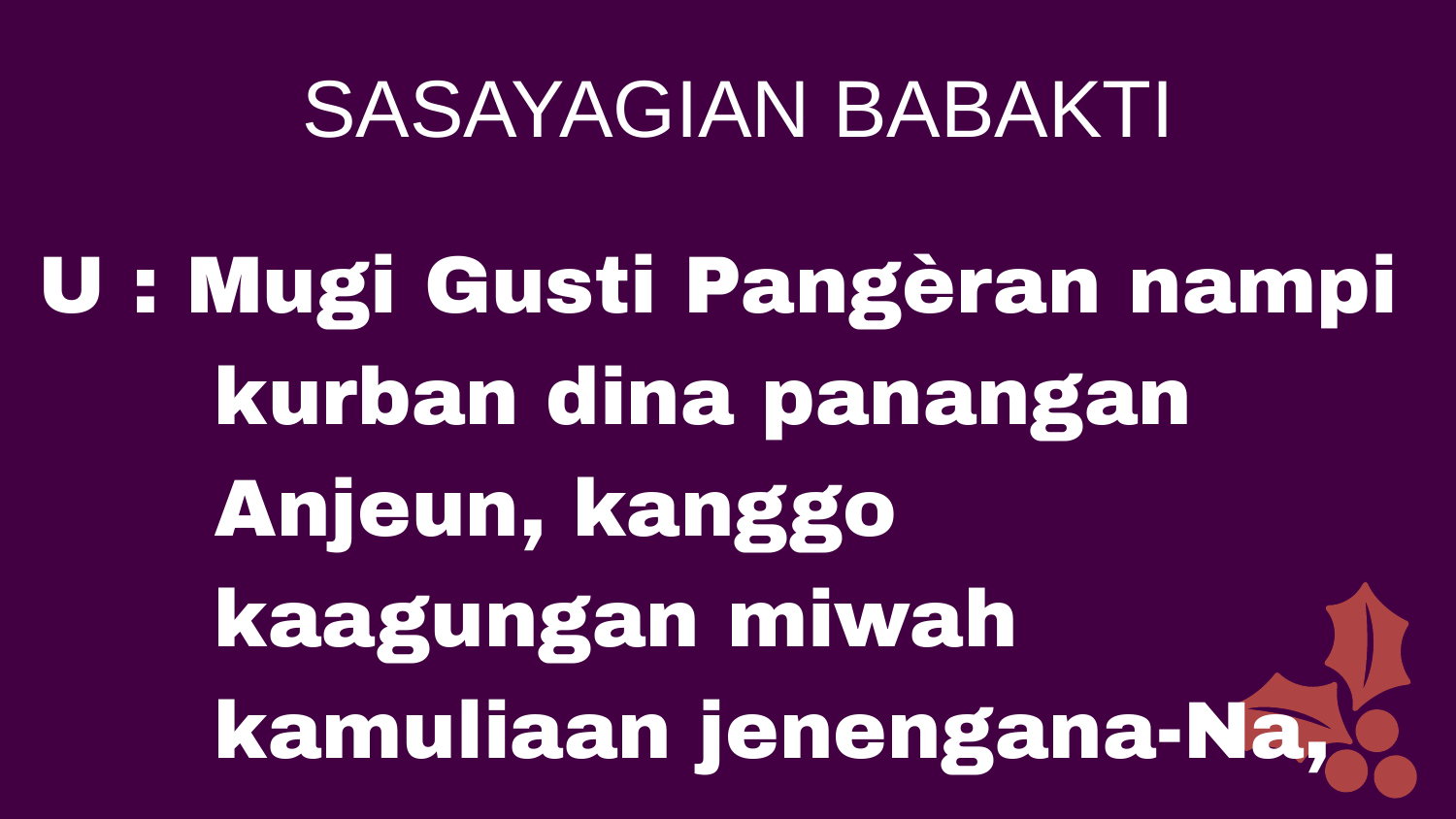

SASAYAGIAN BABAKTI
U : Mugi Gusti Pangèran nampi kurban dina panangan Anjeun, kanggo kaagungan miwah kamuliaan jenengana-Na,